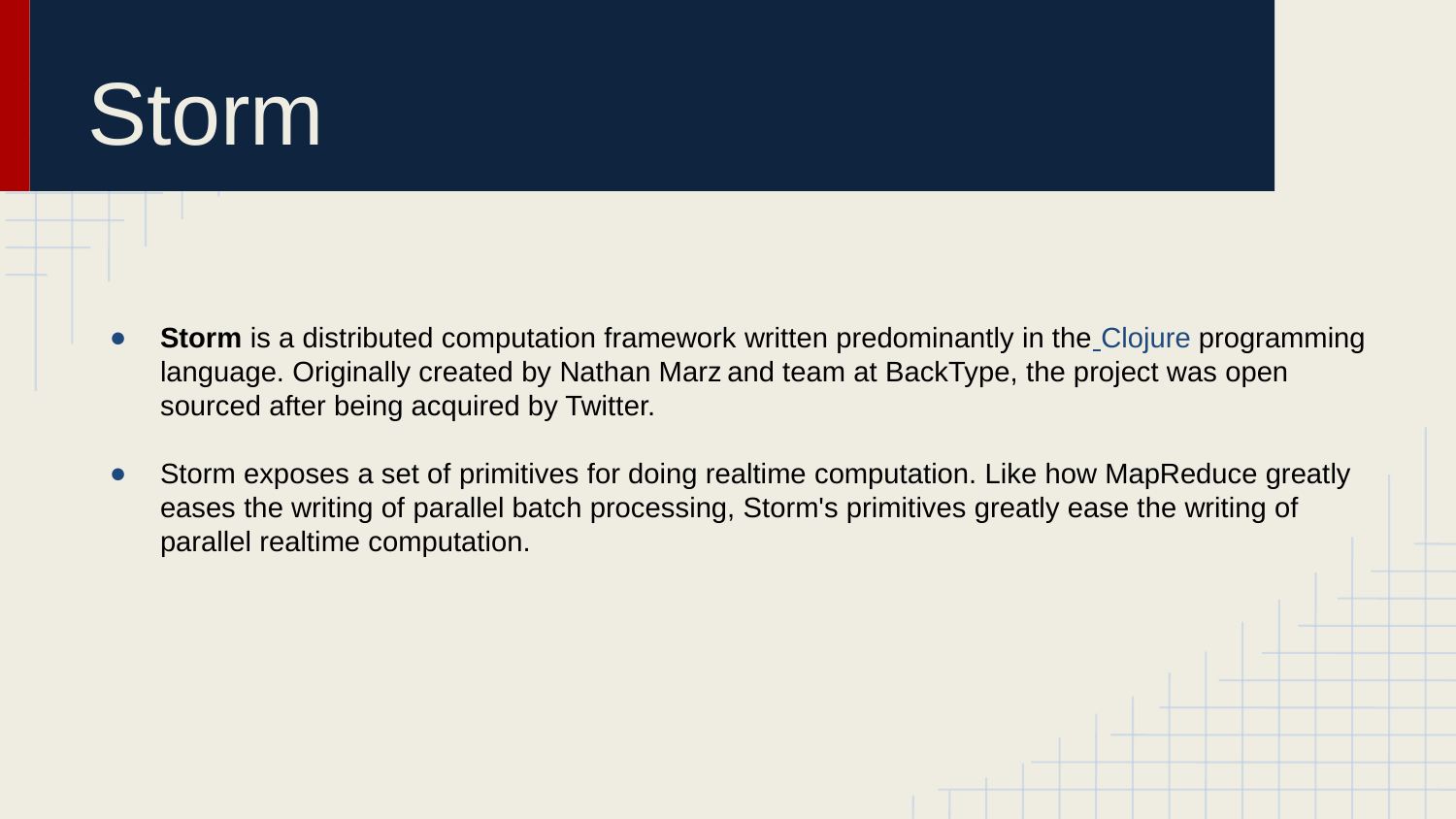

# Storm

Storm is a distributed computation framework written predominantly in the Clojure programming language. Originally created by Nathan Marz and team at BackType, the project was open sourced after being acquired by Twitter.

Storm exposes a set of primitives for doing realtime computation. Like how MapReduce greatly eases the writing of parallel batch processing, Storm's primitives greatly ease the writing of parallel realtime computation.